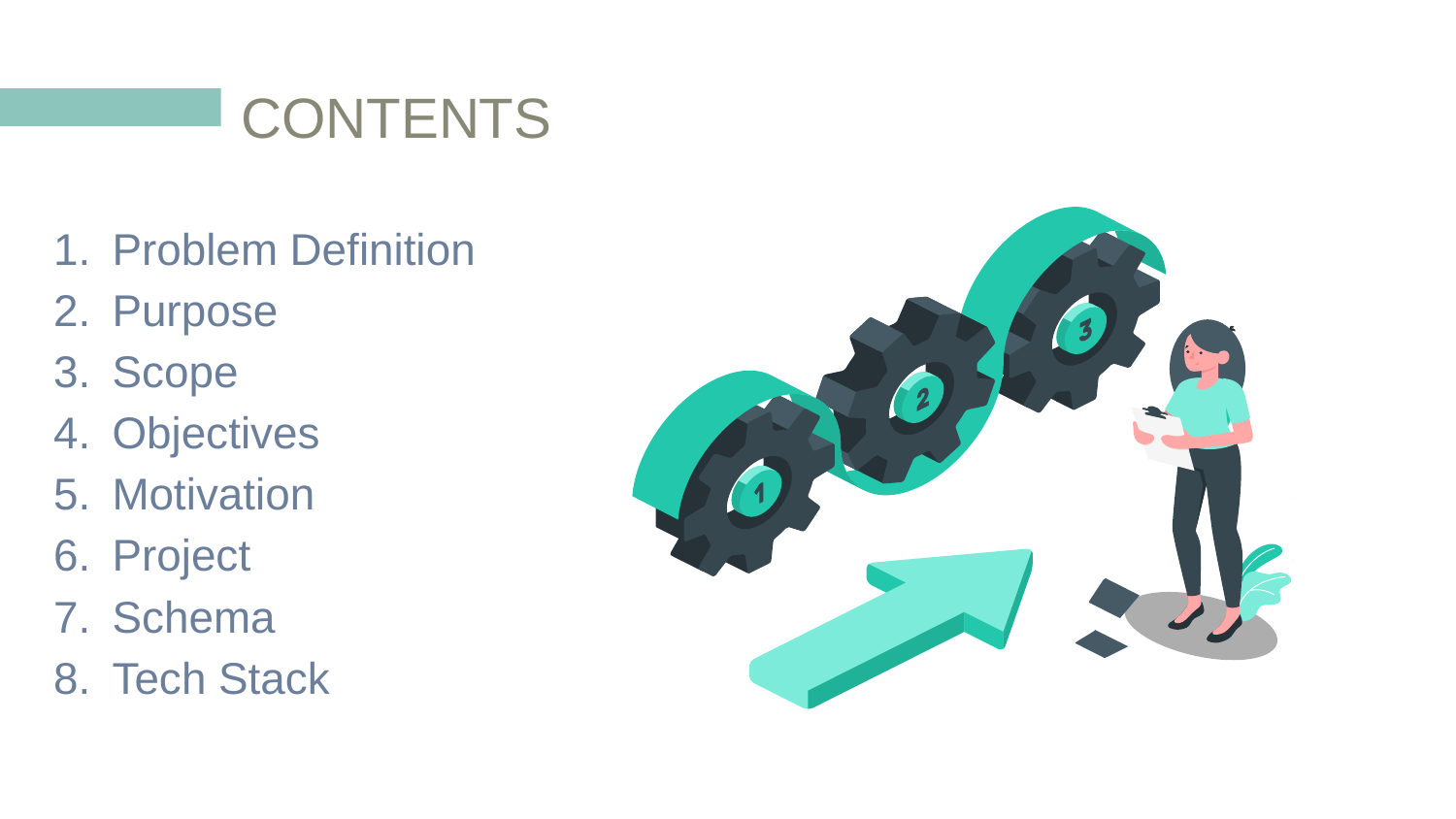

# CONTENTS
Problem Definition
Purpose
Scope
Objectives
Motivation
Project
Schema
Tech Stack